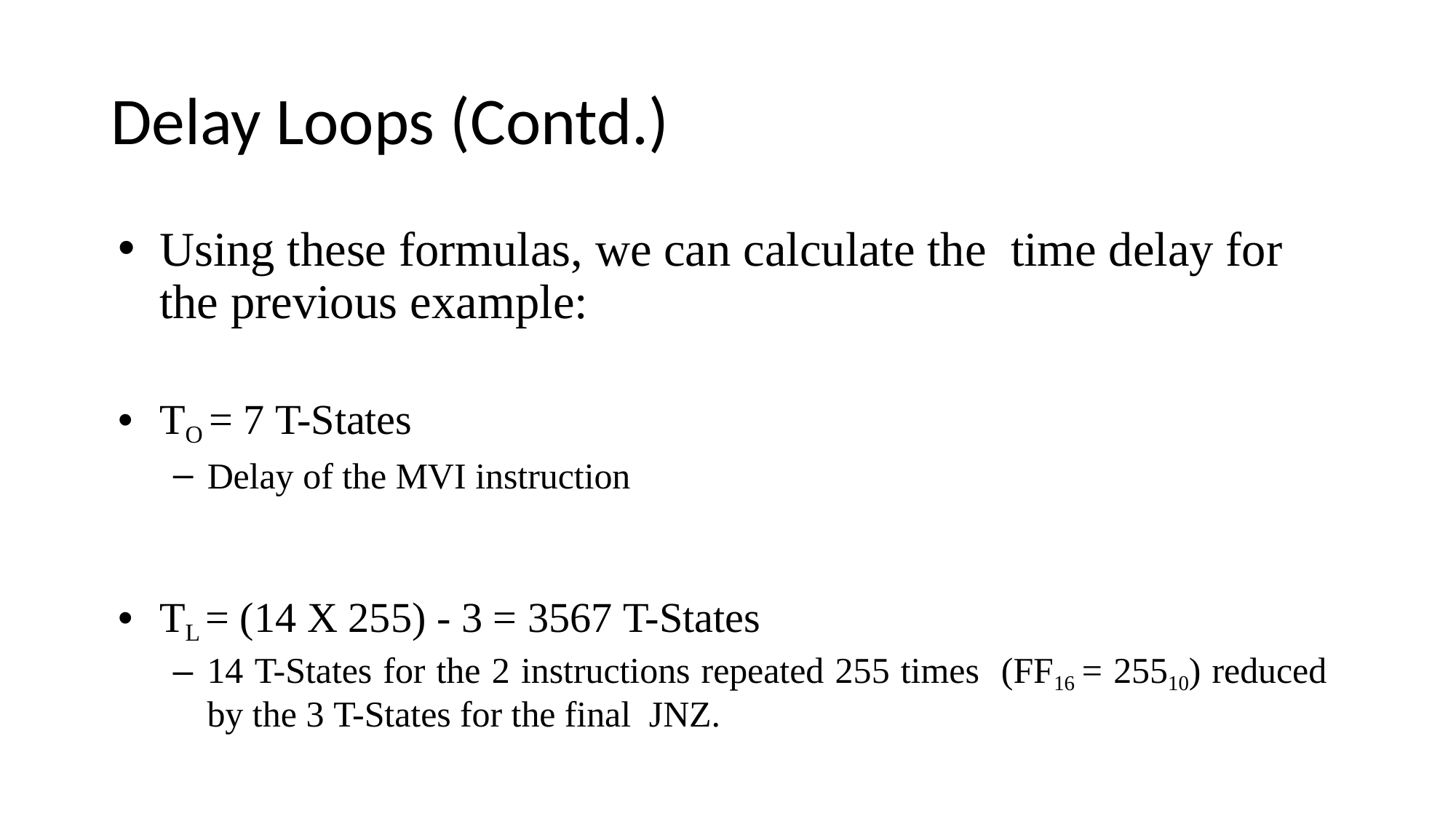

# Delay Loops (Contd.)
Using these formulas, we can calculate the  time delay for the previous example:

TO = 7 T-States
Delay of the MVI instruction

TL = (14 X 255) - 3 = 3567 T-States
14 T-States for the 2 instructions repeated 255 times  (FF16 = 25510) reduced by the 3 T-States for the final  JNZ.